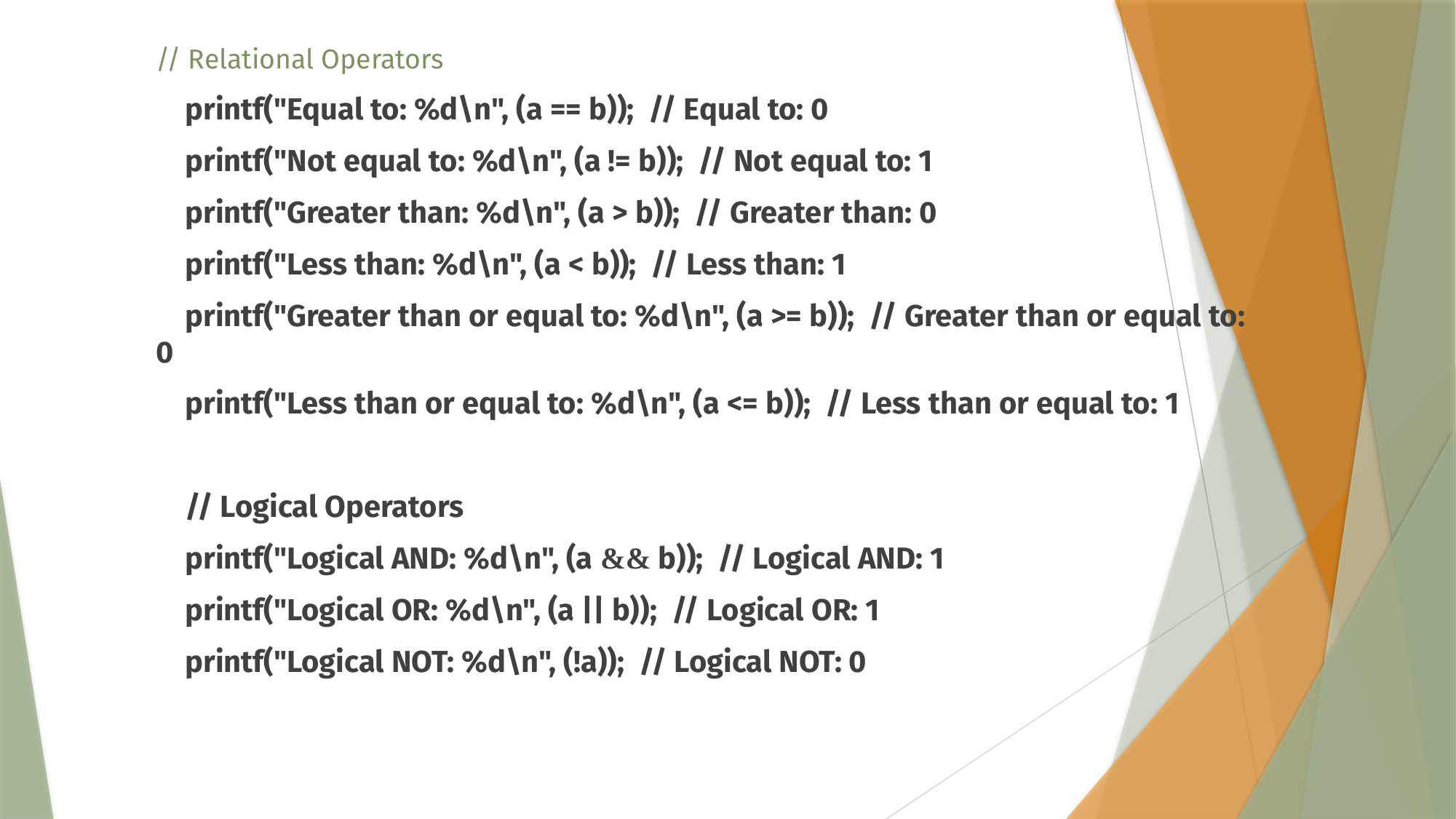

// Relational Operators
    printf("Equal to: %d\n", (a == b));  // Equal to: 0
    printf("Not equal to: %d\n", (a != b));  // Not equal to: 1
    printf("Greater than: %d\n", (a > b));  // Greater than: 0
    printf("Less than: %d\n", (a < b));  // Less than: 1
    printf("Greater than or equal to: %d\n", (a >= b));  // Greater than or equal to: 0
    printf("Less than or equal to: %d\n", (a <= b));  // Less than or equal to: 1

    // Logical Operators
    printf("Logical AND: %d\n", (a && b));  // Logical AND: 1
    printf("Logical OR: %d\n", (a || b));  // Logical OR: 1
    printf("Logical NOT: %d\n", (!a));  // Logical NOT: 0